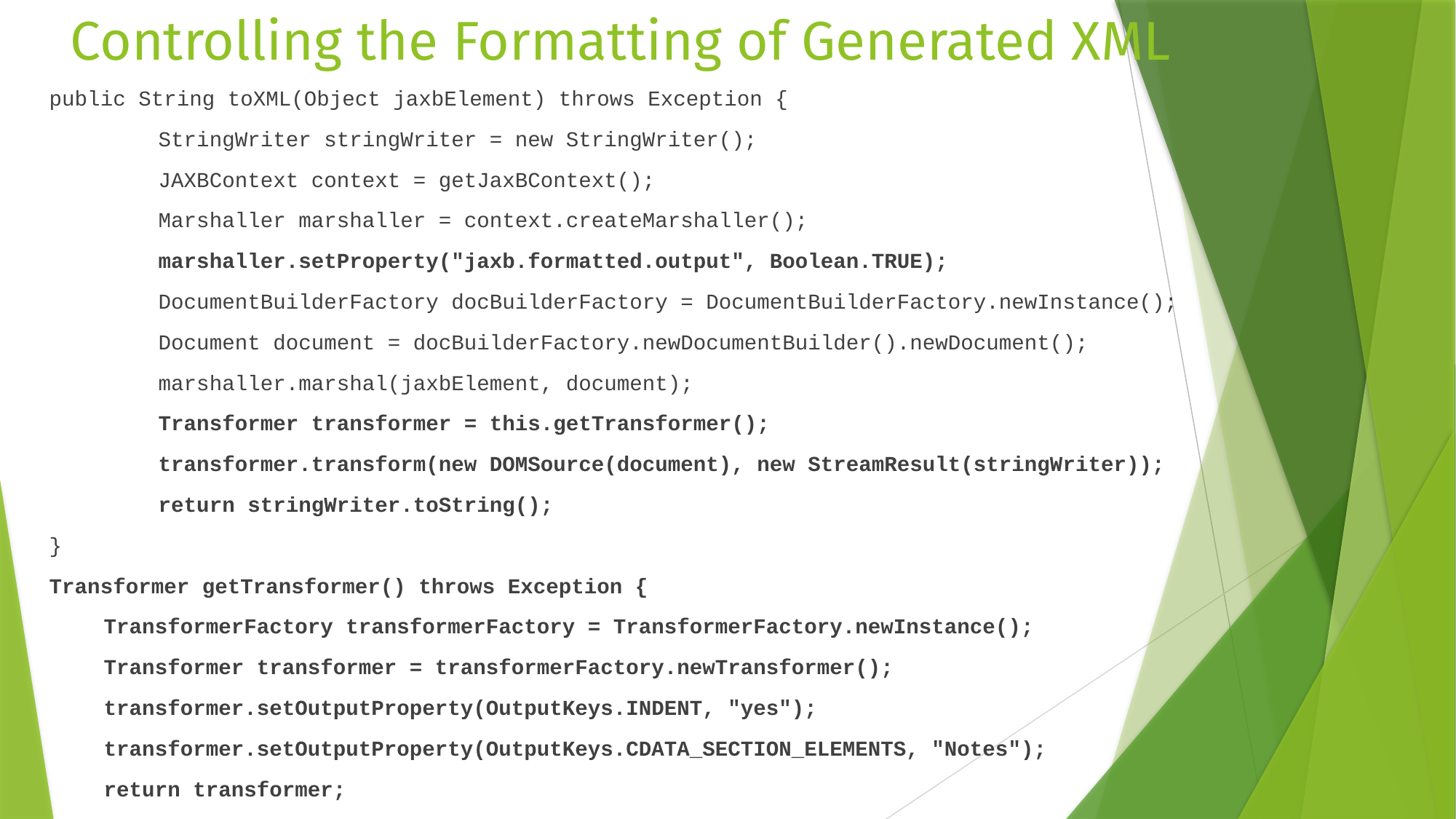

# Controlling the Formatting of Generated XML
public String toXML(Object jaxbElement) throws Exception {
	StringWriter stringWriter = new StringWriter();
	JAXBContext context = getJaxBContext();
	Marshaller marshaller = context.createMarshaller();
	marshaller.setProperty("jaxb.formatted.output", Boolean.TRUE);
	DocumentBuilderFactory docBuilderFactory = DocumentBuilderFactory.newInstance();
	Document document = docBuilderFactory.newDocumentBuilder().newDocument();
	marshaller.marshal(jaxbElement, document);
	Transformer transformer = this.getTransformer();
	transformer.transform(new DOMSource(document), new StreamResult(stringWriter));
	return stringWriter.toString();
}
Transformer getTransformer() throws Exception {
TransformerFactory transformerFactory = TransformerFactory.newInstance();
Transformer transformer = transformerFactory.newTransformer();
transformer.setOutputProperty(OutputKeys.INDENT, "yes");
transformer.setOutputProperty(OutputKeys.CDATA_SECTION_ELEMENTS, "Notes");
return transformer;
}